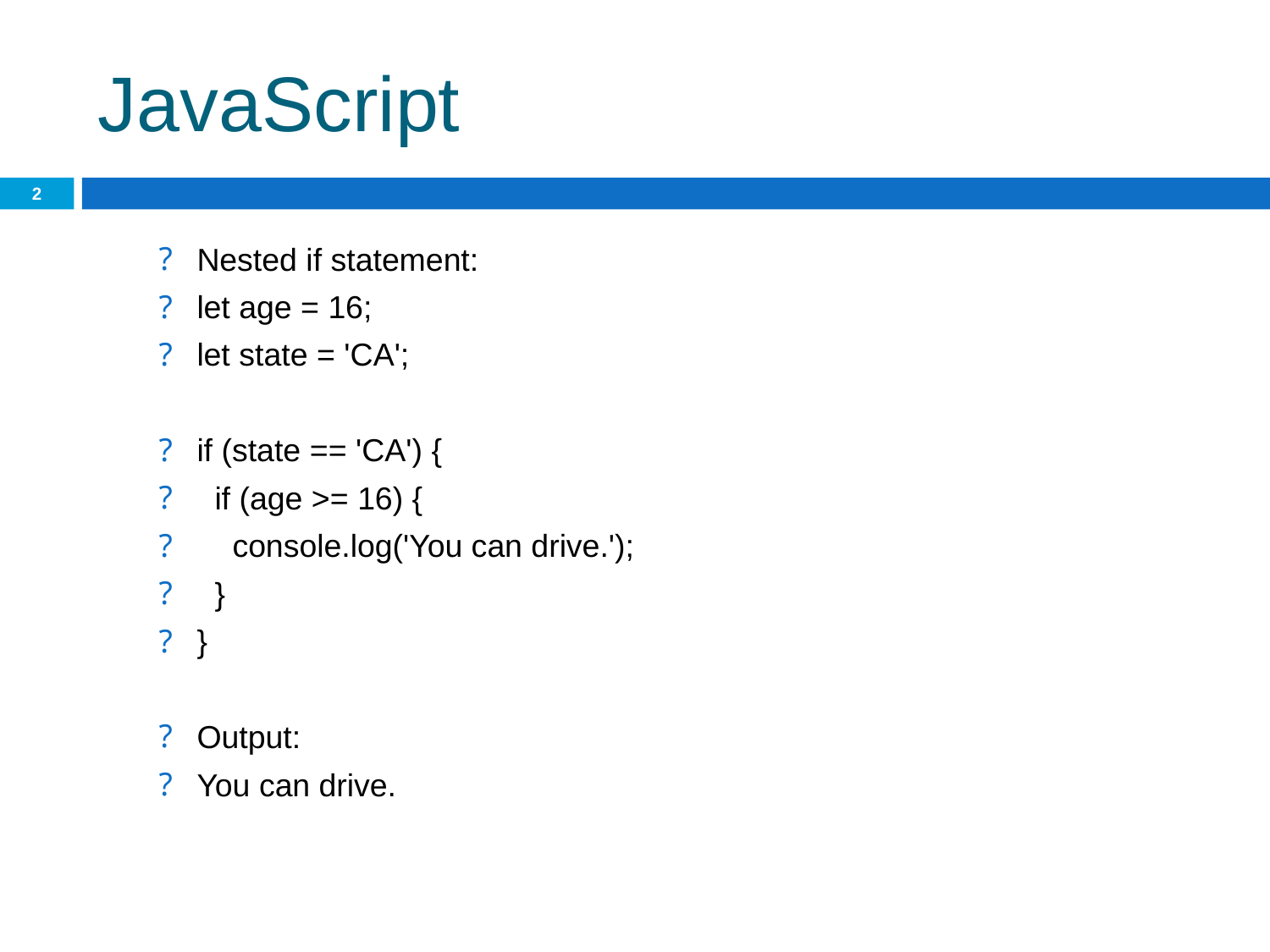

# JavaScript
2
Nested if statement:
let age = 16;
let state = 'CA';

if (state == 'CA') {
  if (age >= 16) {
    console.log('You can drive.');
  }
}

Output:
You can drive.